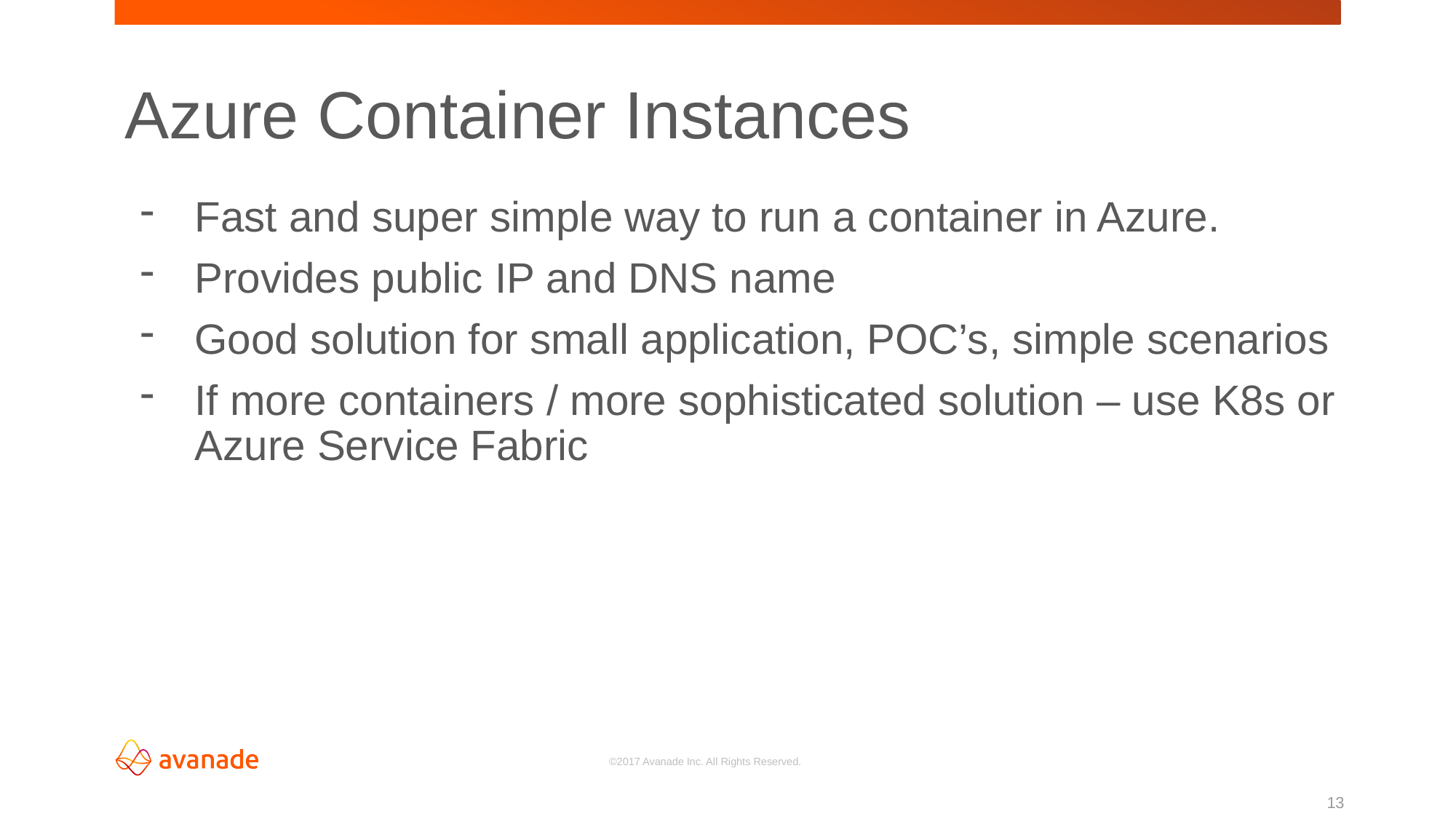

Azure Container Instances
Fast and super simple way to run a container in Azure.
Provides public IP and DNS name
Good solution for small application, POC’s, simple scenarios
If more containers / more sophisticated solution – use K8s or Azure Service Fabric

13